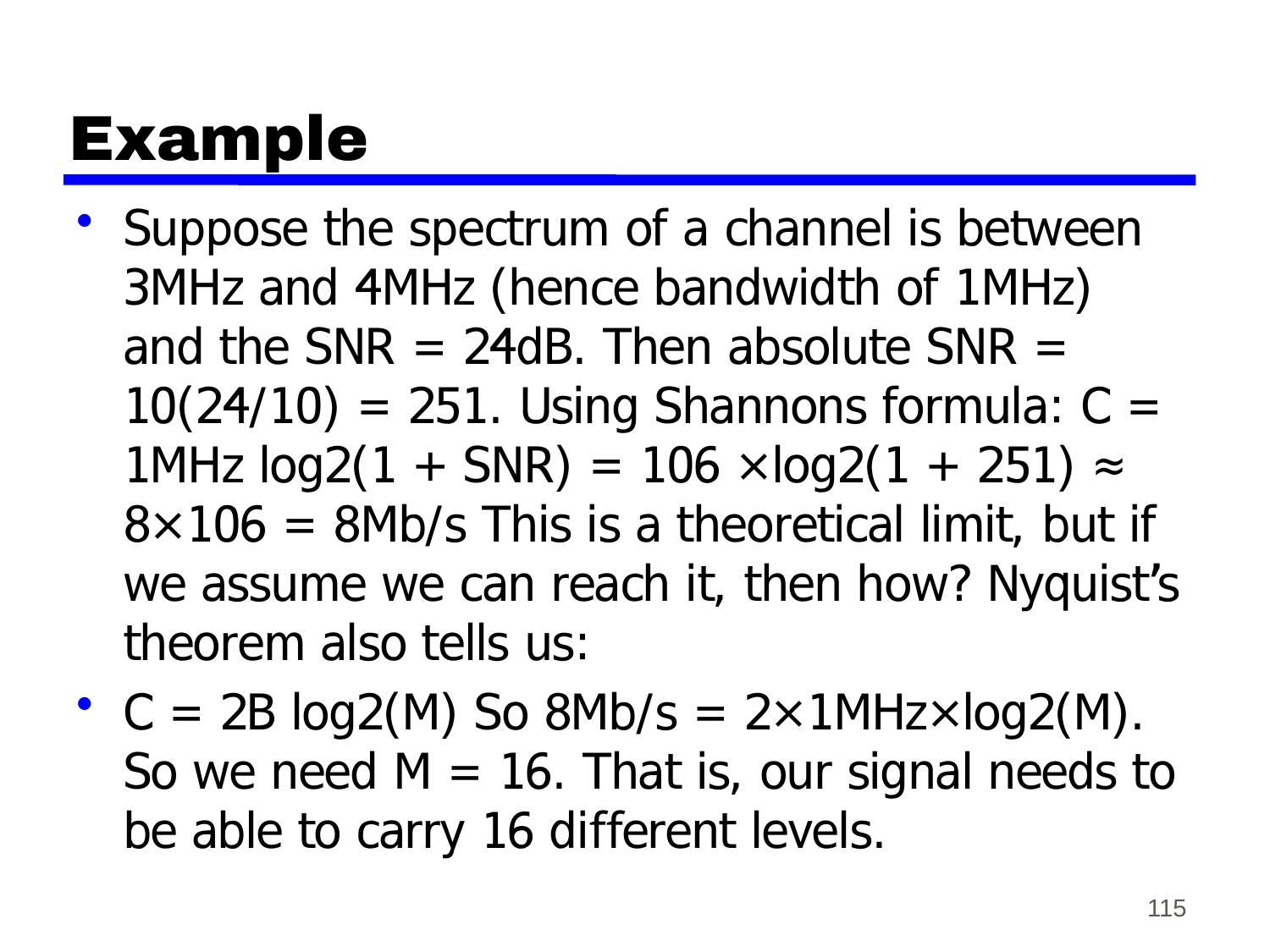

# Example
Suppose the spectrum of a channel is between 3MHz and 4MHz (hence bandwidth of 1MHz) and the SNR = 24dB. Then absolute SNR = 10(24/10) = 251. Using Shannons formula: C = 1MHz log2(1 + SNR) = 106 ×log2(1 + 251) ≈ 8×106 = 8Mb/s This is a theoretical limit, but if we assume we can reach it, then how? Nyquist’s theorem also tells us:
C = 2B log2(M) So 8Mb/s = 2×1MHz×log2(M). So we need M = 16. That is, our signal needs to be able to carry 16 diﬀerent levels.

115